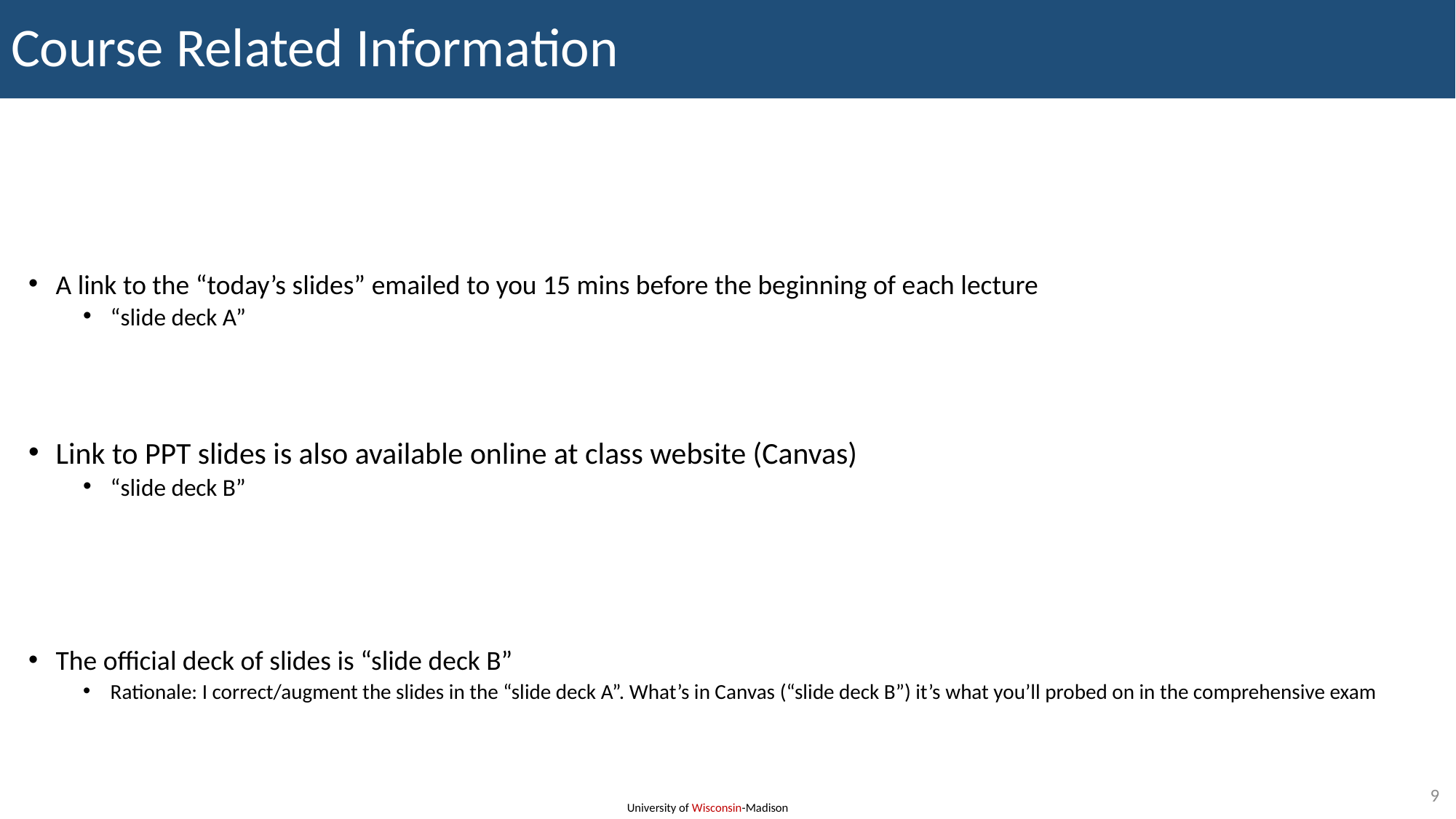

# Course Related Information

A link to the “today’s slides” emailed to you 15 mins before the beginning of each lecture
“slide deck A”

Link to PPT slides is also available online at class website (Canvas)
“slide deck B”

The official deck of slides is “slide deck B”
Rationale: I correct/augment the slides in the “slide deck A”. What’s in Canvas (“slide deck B”) it’s what you’ll probed on in the comprehensive exam

9